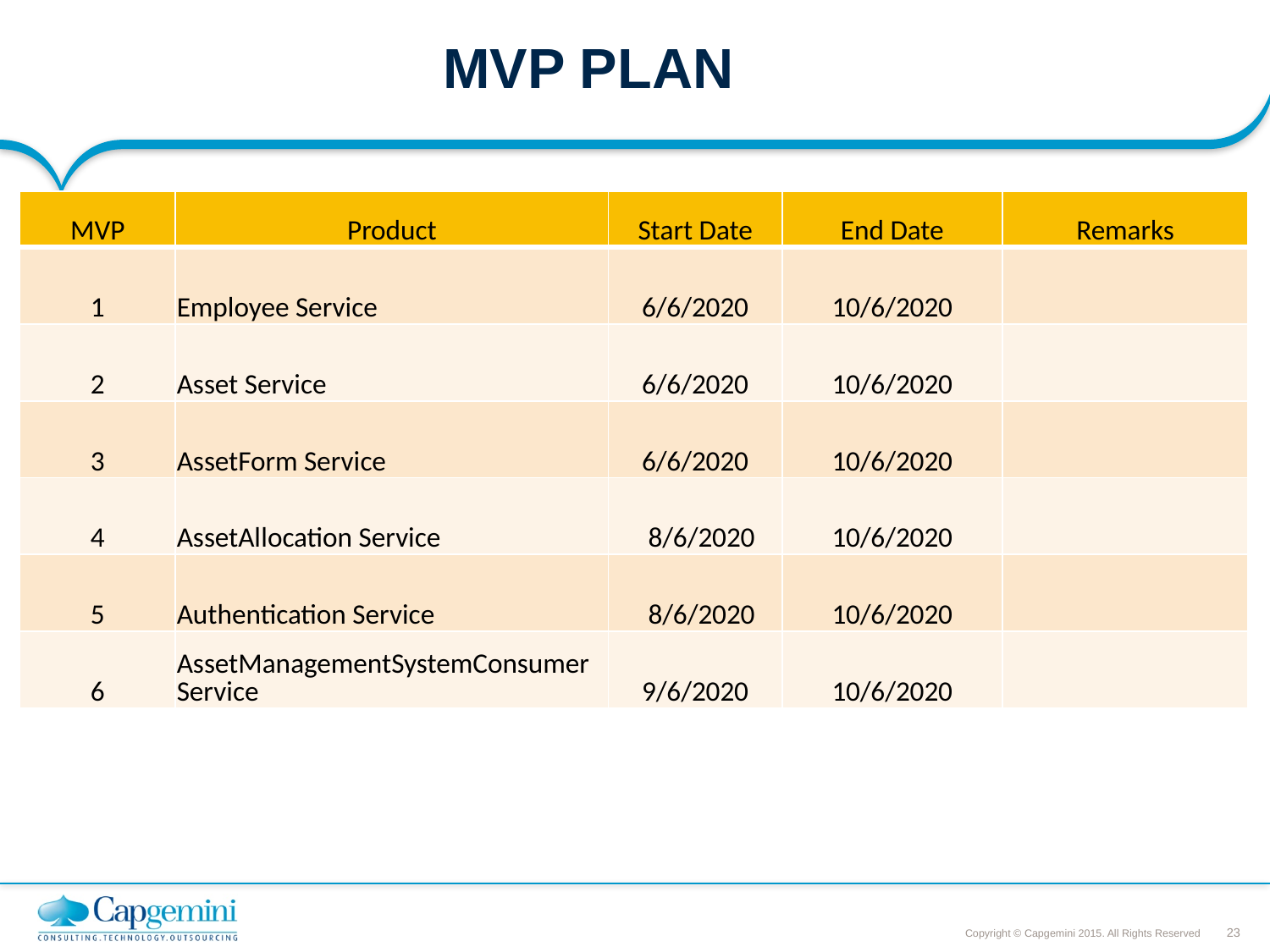

# MVP PLAN
| MVP | Product | Start Date | End Date | Remarks |
| --- | --- | --- | --- | --- |
| 1 | Employee Service | 6/6/2020 | 10/6/2020 |  |
| 2 | Asset Service | 6/6/2020 | 10/6/2020 |  |
| 3 | AssetForm Service | 6/6/2020 | 10/6/2020 |  |
| 4 | AssetAllocation Service | 8/6/2020 | 10/6/2020 |  |
| 5 | Authentication Service | 8/6/2020 | 10/6/2020 |  |
| 6 | AssetManagementSystemConsumer Service | 9/6/2020 | 10/6/2020 |  |